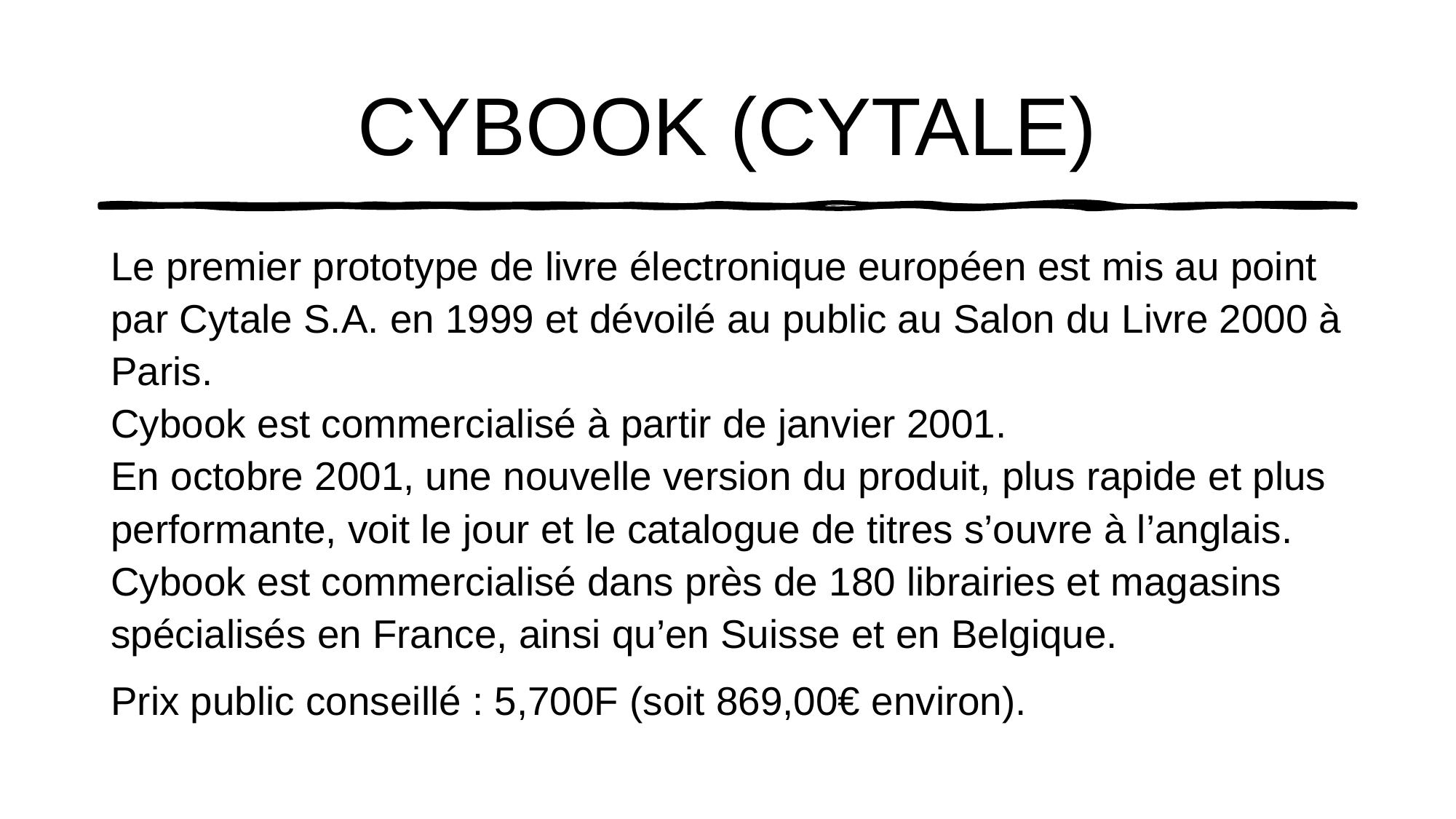

# CYBOOK (CYTALE)
Le premier prototype de livre électronique européen est mis au point par Cytale S.A. en 1999 et dévoilé au public au Salon du Livre 2000 à Paris.
Cybook est commercialisé à partir de janvier 2001.
En octobre 2001, une nouvelle version du produit, plus rapide et plus performante, voit le jour et le catalogue de titres s’ouvre à l’anglais.
Cybook est commercialisé dans près de 180 librairies et magasins spécialisés en France, ainsi qu’en Suisse et en Belgique.
Prix public conseillé : 5,700F (soit 869,00€ environ).